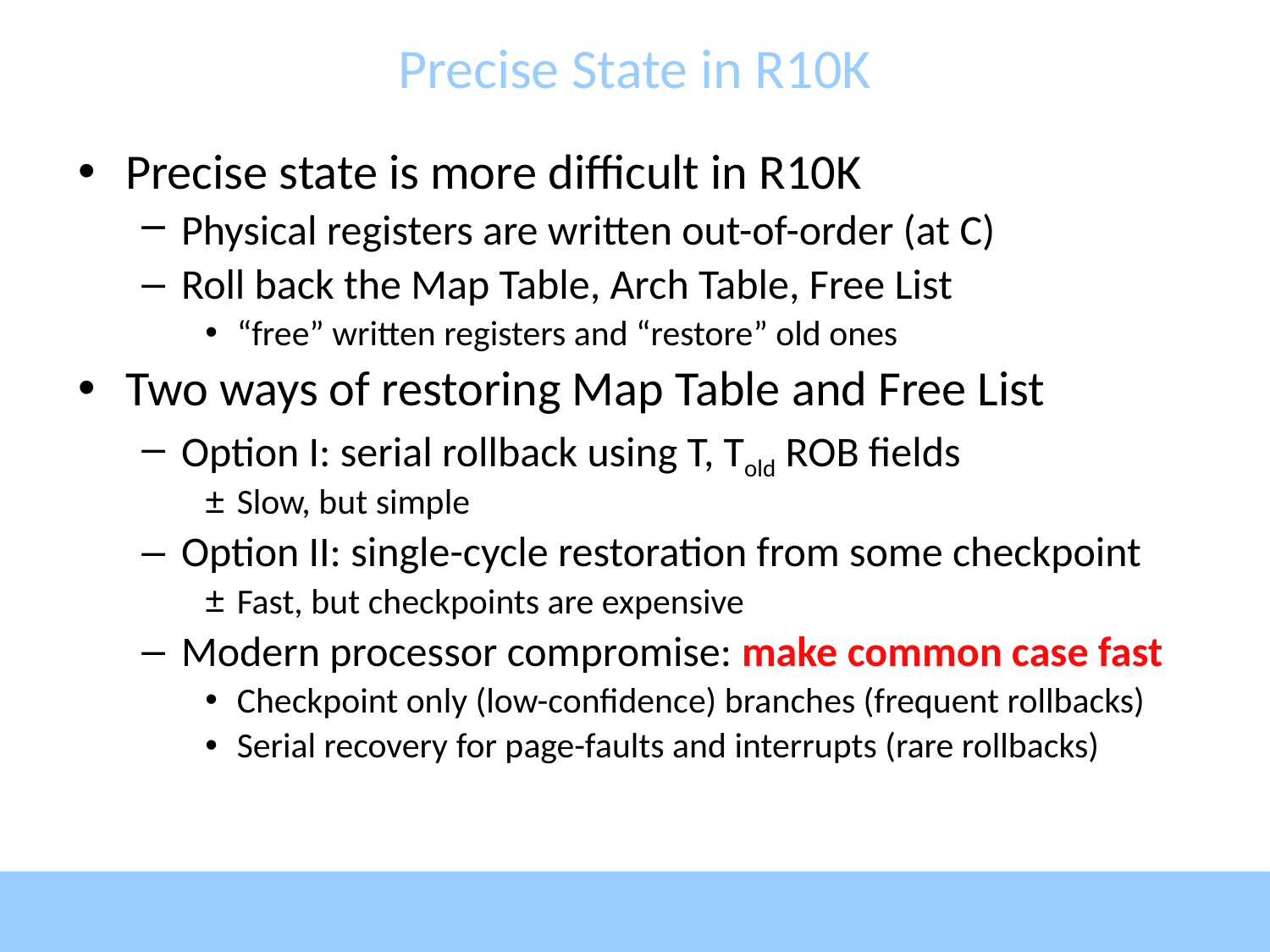

# Precise State in R10K
Precise state is more difficult in R10K
Physical registers are written out-of-order (at C)
Roll back the Map Table, Arch Table, Free List
“free” written registers and “restore” old ones
Two ways of restoring Map Table and Free List
Option I: serial rollback using T, Told ROB fields
Slow, but simple
Option II: single-cycle restoration from some checkpoint
Fast, but checkpoints are expensive
Modern processor compromise: make common case fast
Checkpoint only (low-confidence) branches (frequent rollbacks)
Serial recovery for page-faults and interrupts (rare rollbacks)